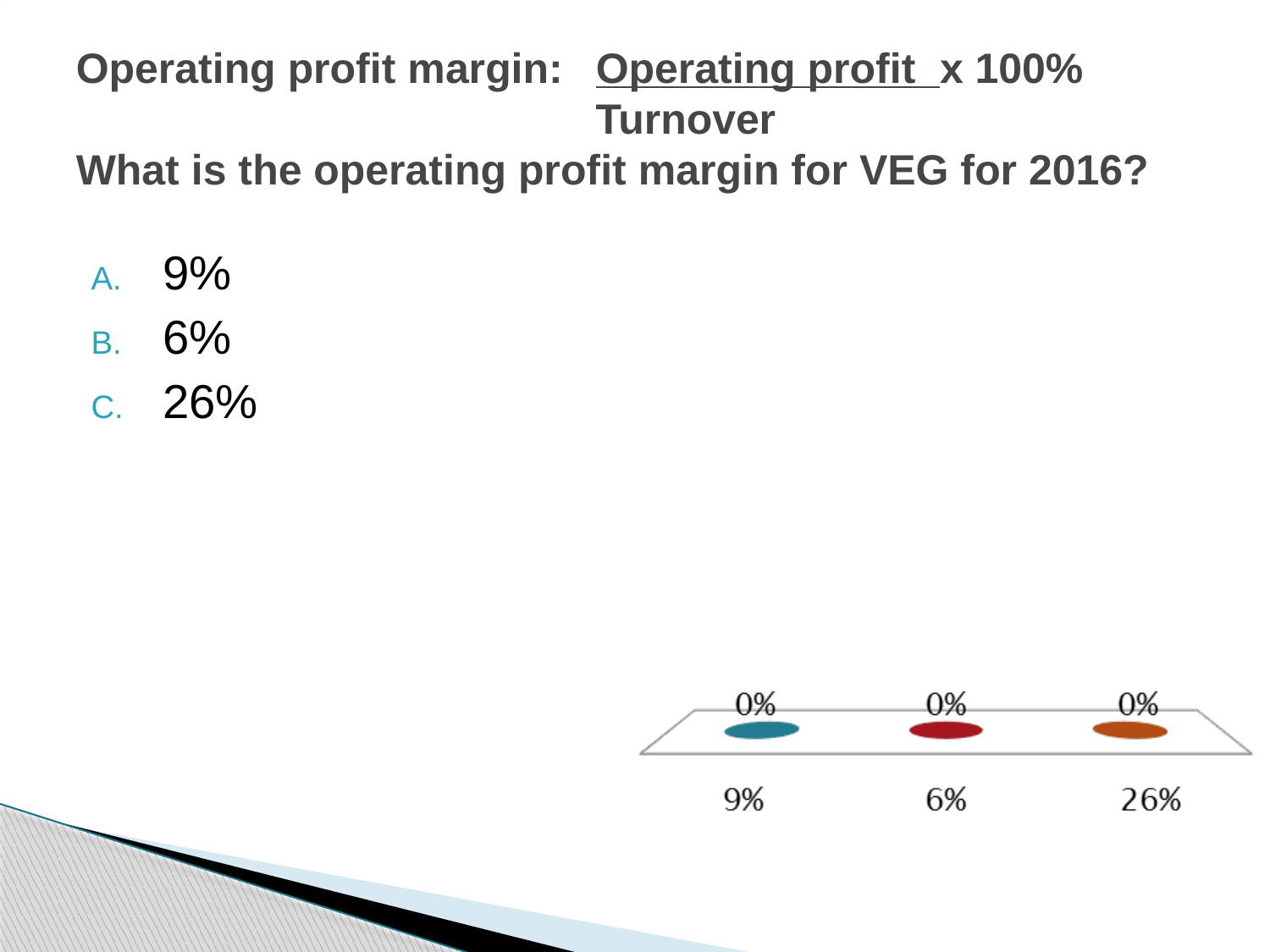

# Operating profit margin:	 Operating profit  x 100% Turnover What is the operating profit margin for VEG for 2016?

9%
6%
26%